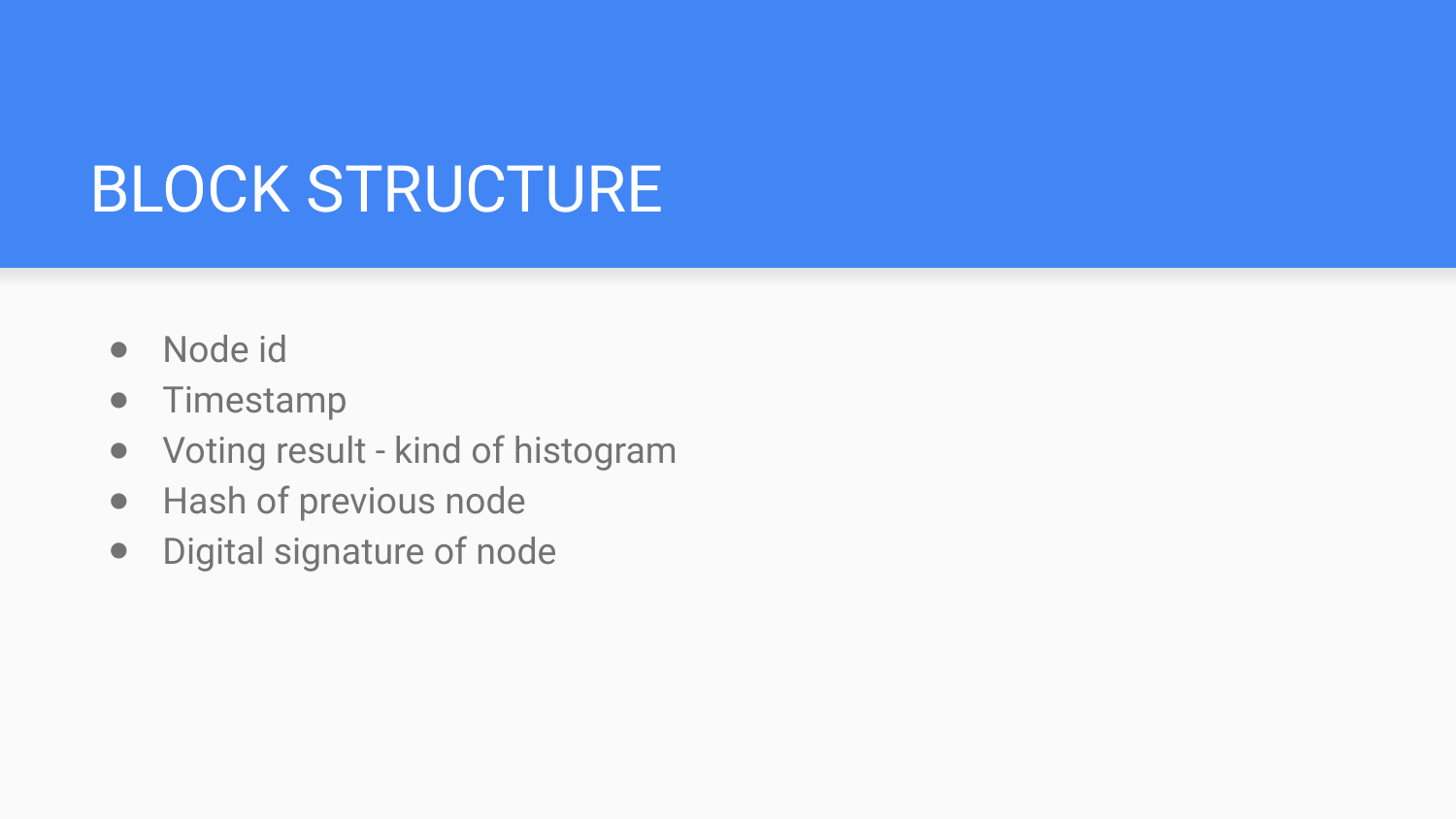

# BLOCK STRUCTURE
Node id
Timestamp
Voting result - kind of histogram
Hash of previous node
Digital signature of node